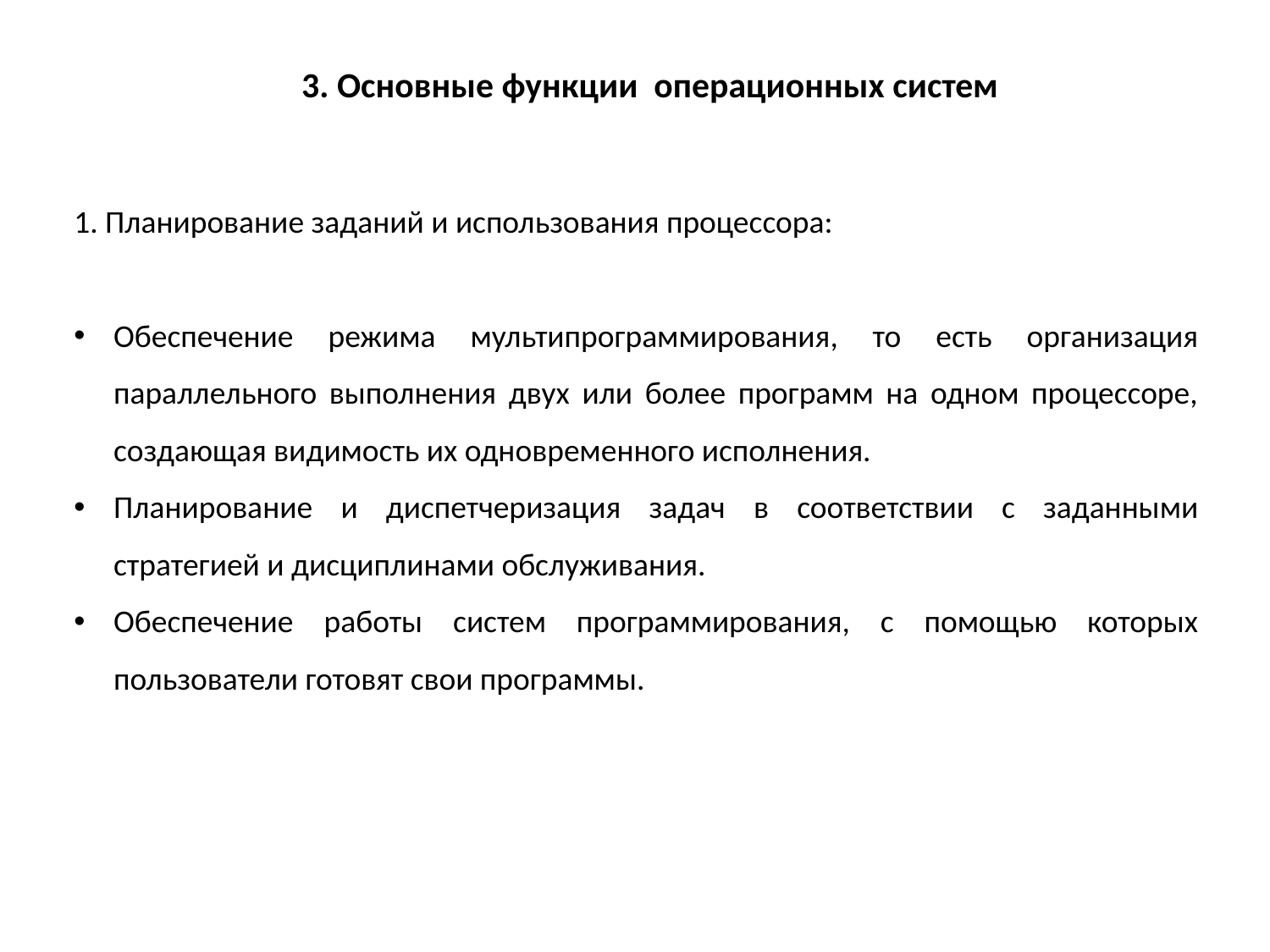

3. Основные функции  операционных систем
1. Планирование заданий и использования процессора:

Обеспечение режима мультипрограммирования, то есть организация параллельного выполнения двух или более программ на одном процессоре, создающая видимость их одновременного исполнения.
Планирование и диспетчеризация задач в соответствии с заданными стратегией и дисциплинами обслуживания.
Обеспечение работы систем программирования, с помощью которых пользователи готовят свои программы.